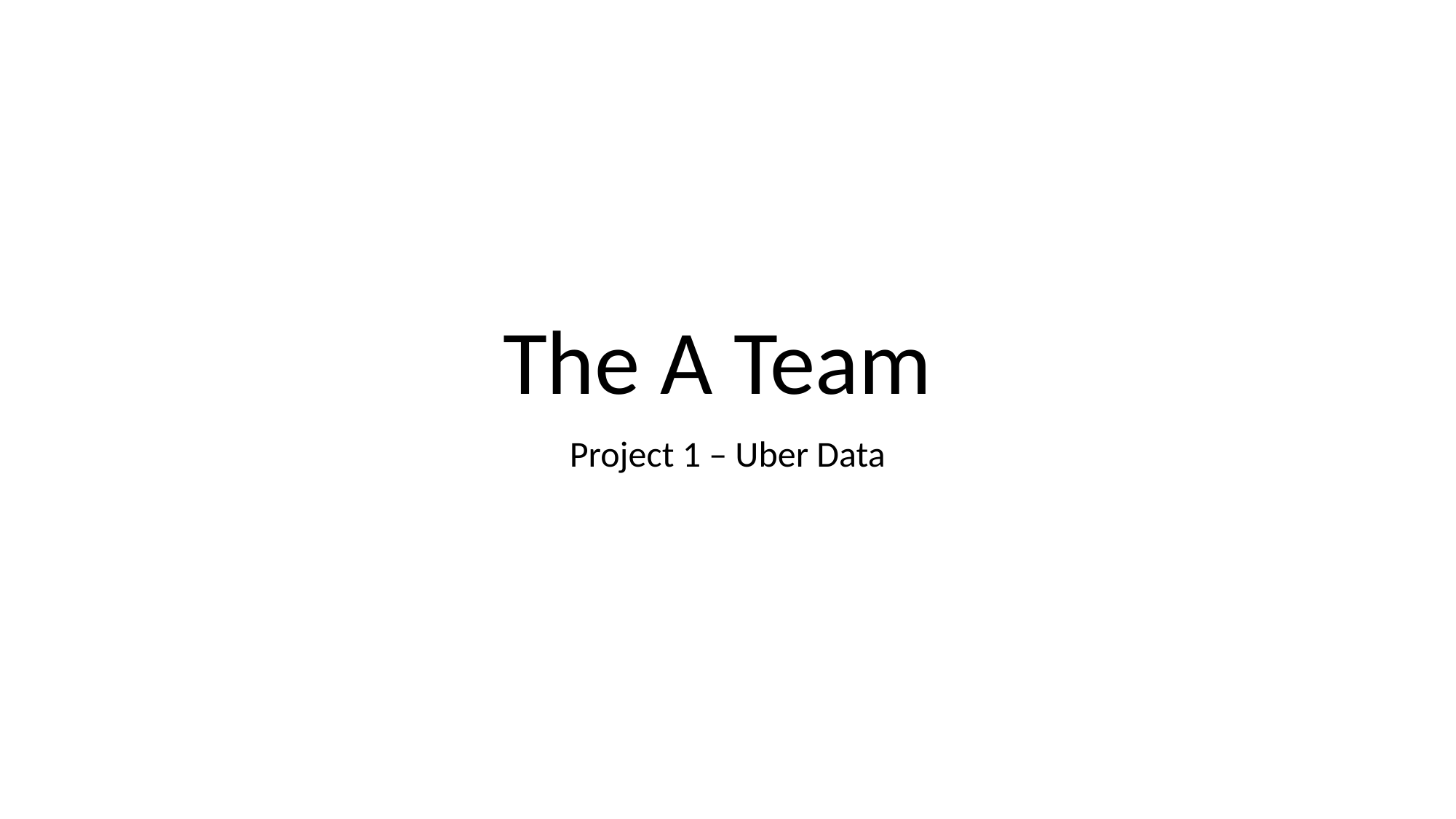

# The A Team
Project 1 – Uber Data